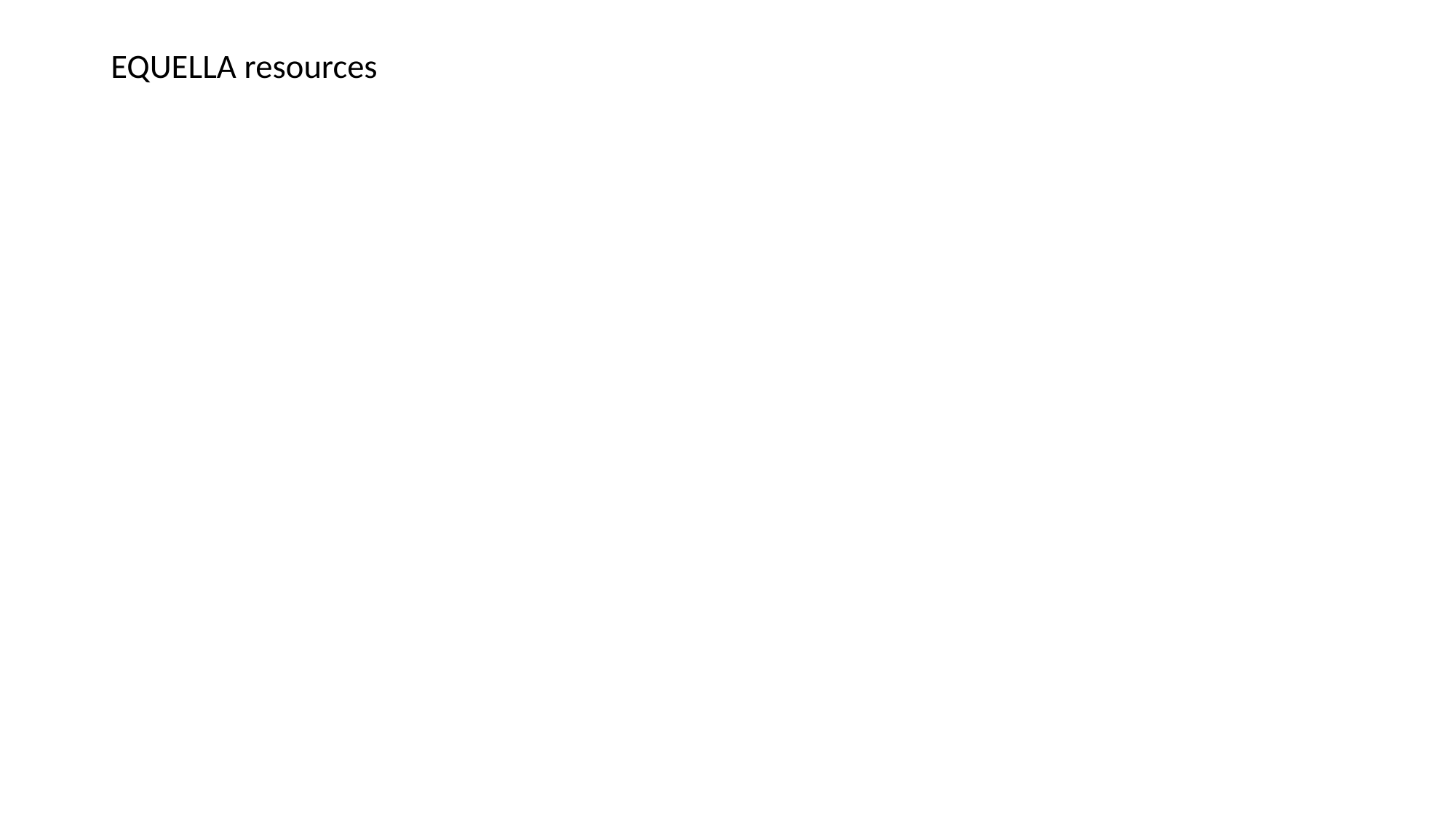

# EQUELLA resources My resources Using EQUELLA resources